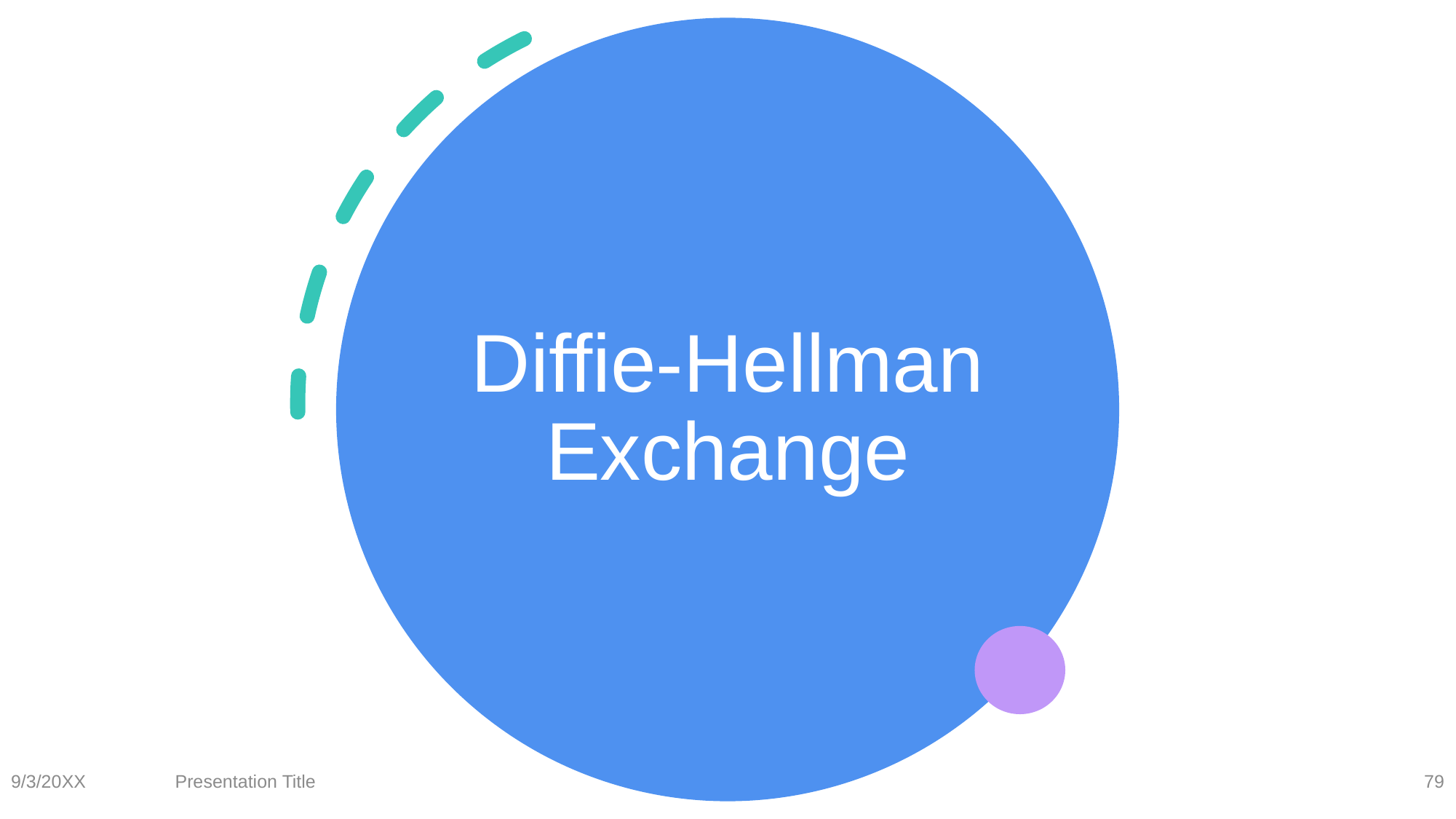

# Diffie-Hellman Exchange
9/3/20XX
Presentation Title
79